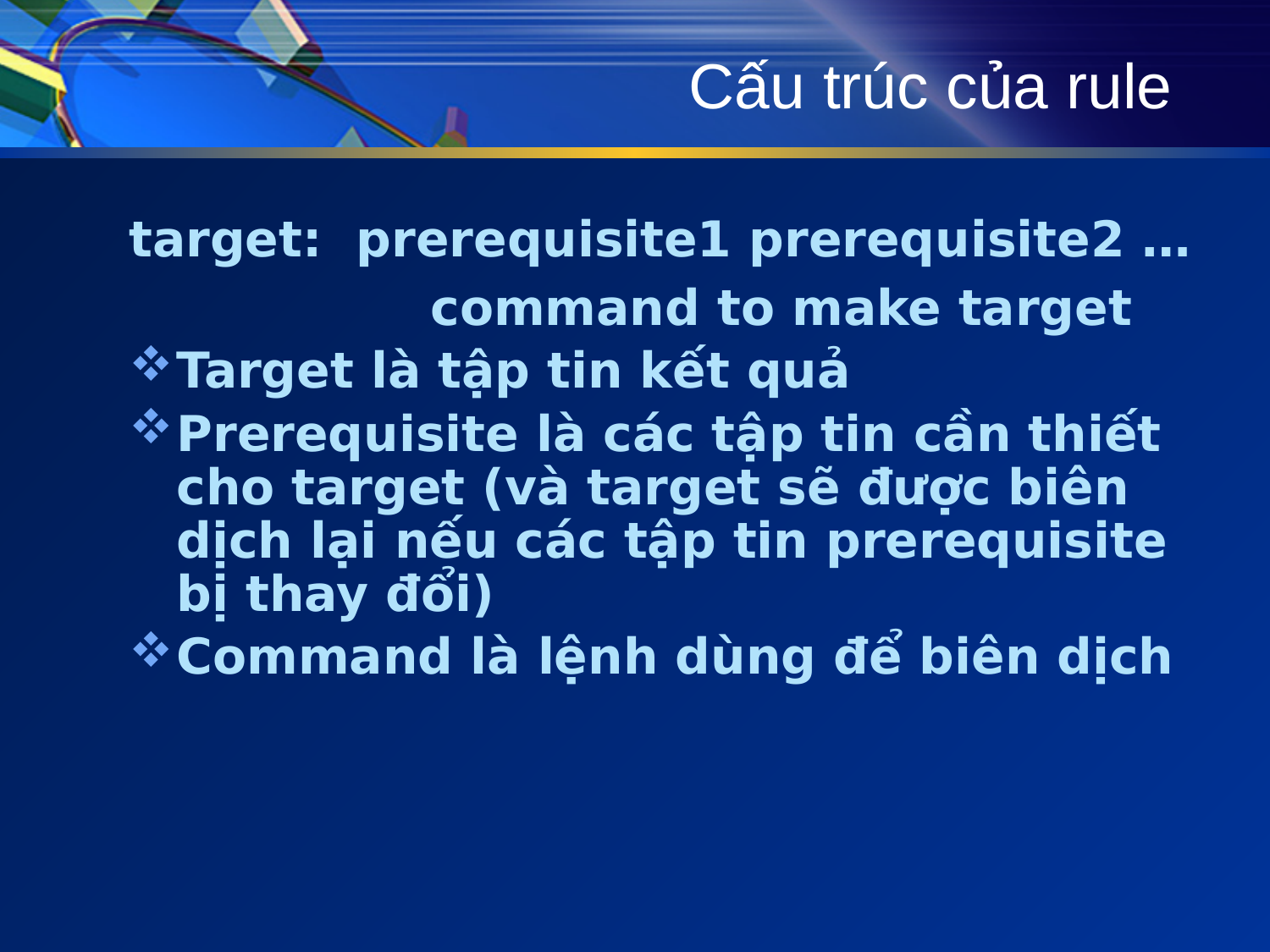

# Cấu trúc của rule
target:  prerequisite1 prerequisite2 …
			command to make target
Target là tập tin kết quả
Prerequisite là các tập tin cần thiết cho target (và target sẽ được biên dịch lại nếu các tập tin prerequisite bị thay đổi)
Command là lệnh dùng để biên dịch